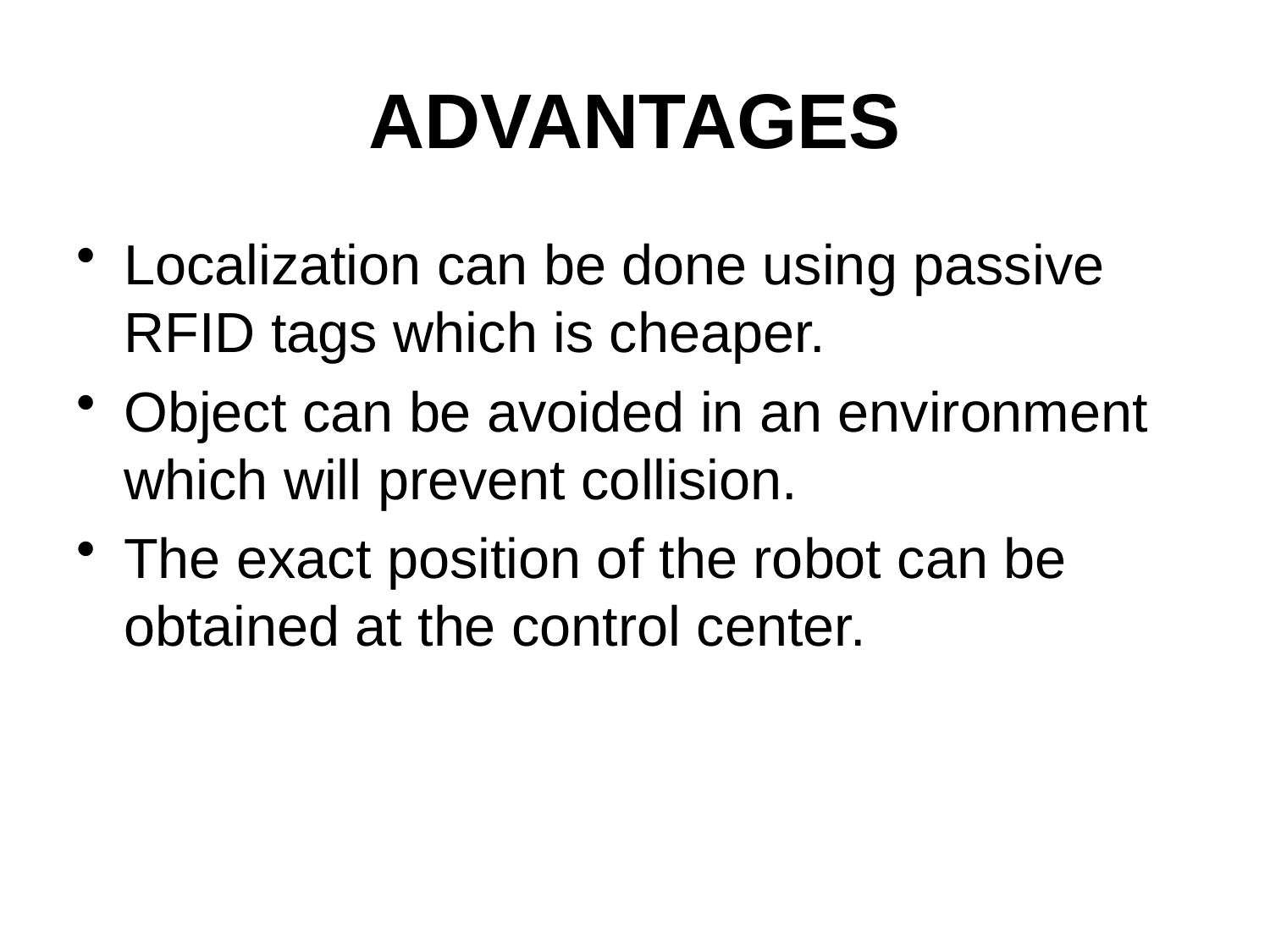

# ADVANTAGES
Localization can be done using passive RFID tags which is cheaper.
Object can be avoided in an environment which will prevent collision.
The exact position of the robot can be obtained at the control center.